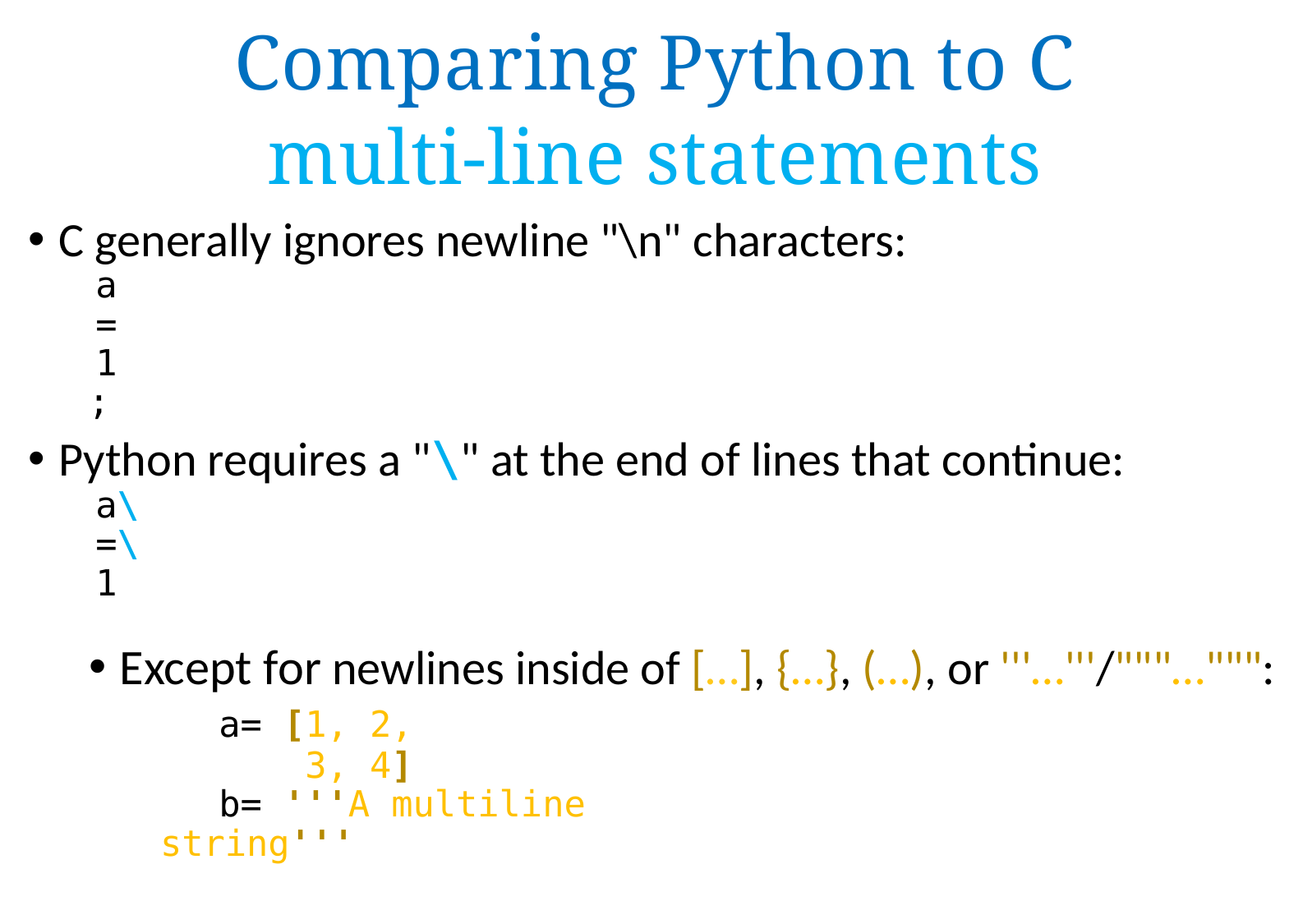

Comparing Python to C

multi-line statements
Comparing Python to C
C generally ignores newline "\n" characters:
	 a
	 =
	 1
 ;

Python requires a "\" at the end of lines that continue:
	 a\
	 =\
	 1

Except for newlines inside of […], {…}, (…), or '''…'''/"""…""":
		 a= [1, 2,
		     3, 4]
		 b= '''A multiline
    string'''